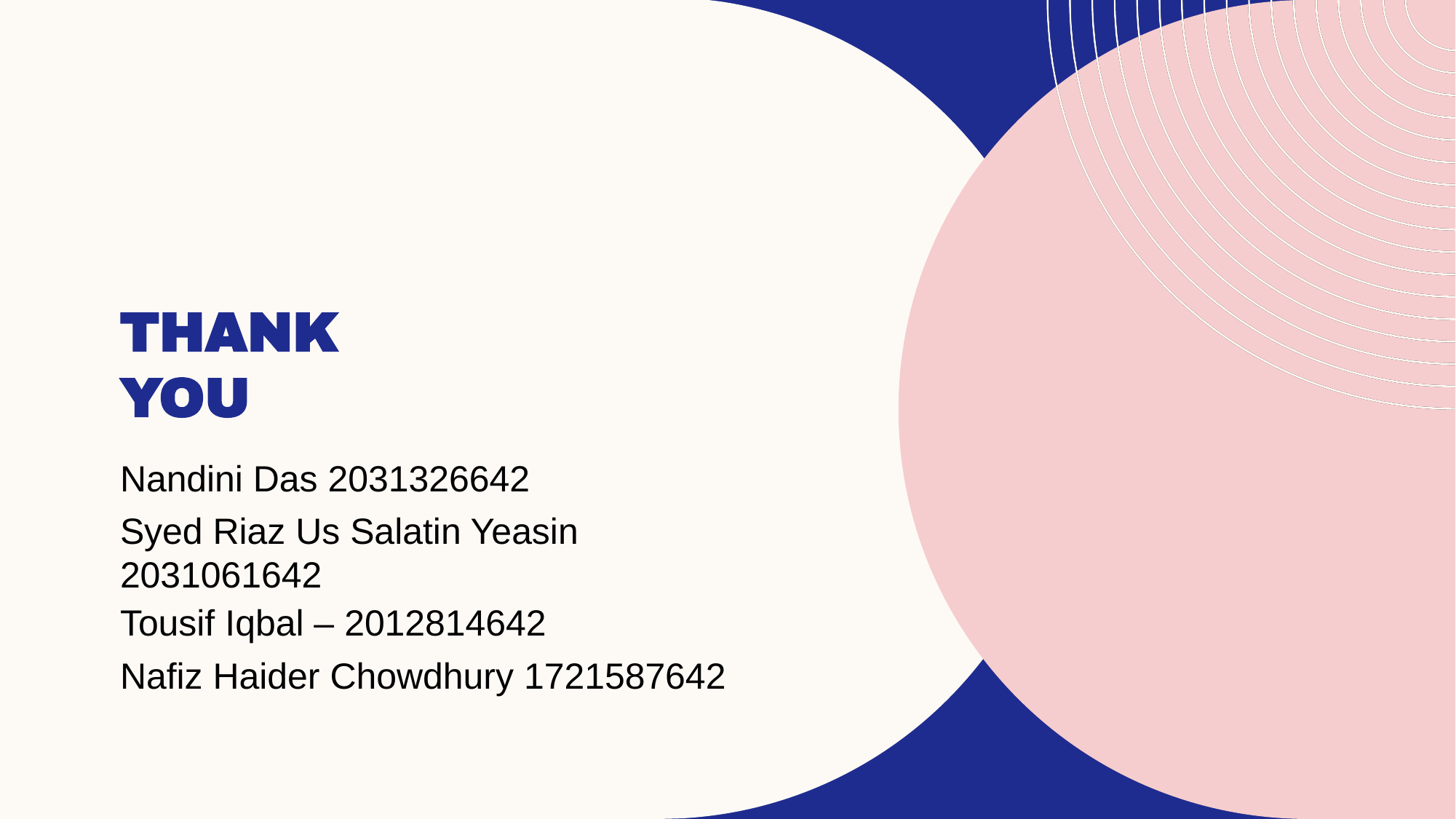

# Thank you
Nandini Das 2031326642
Syed Riaz Us Salatin Yeasin 2031061642
Tousif Iqbal – 2012814642
Nafiz Haider Chowdhury 1721587642